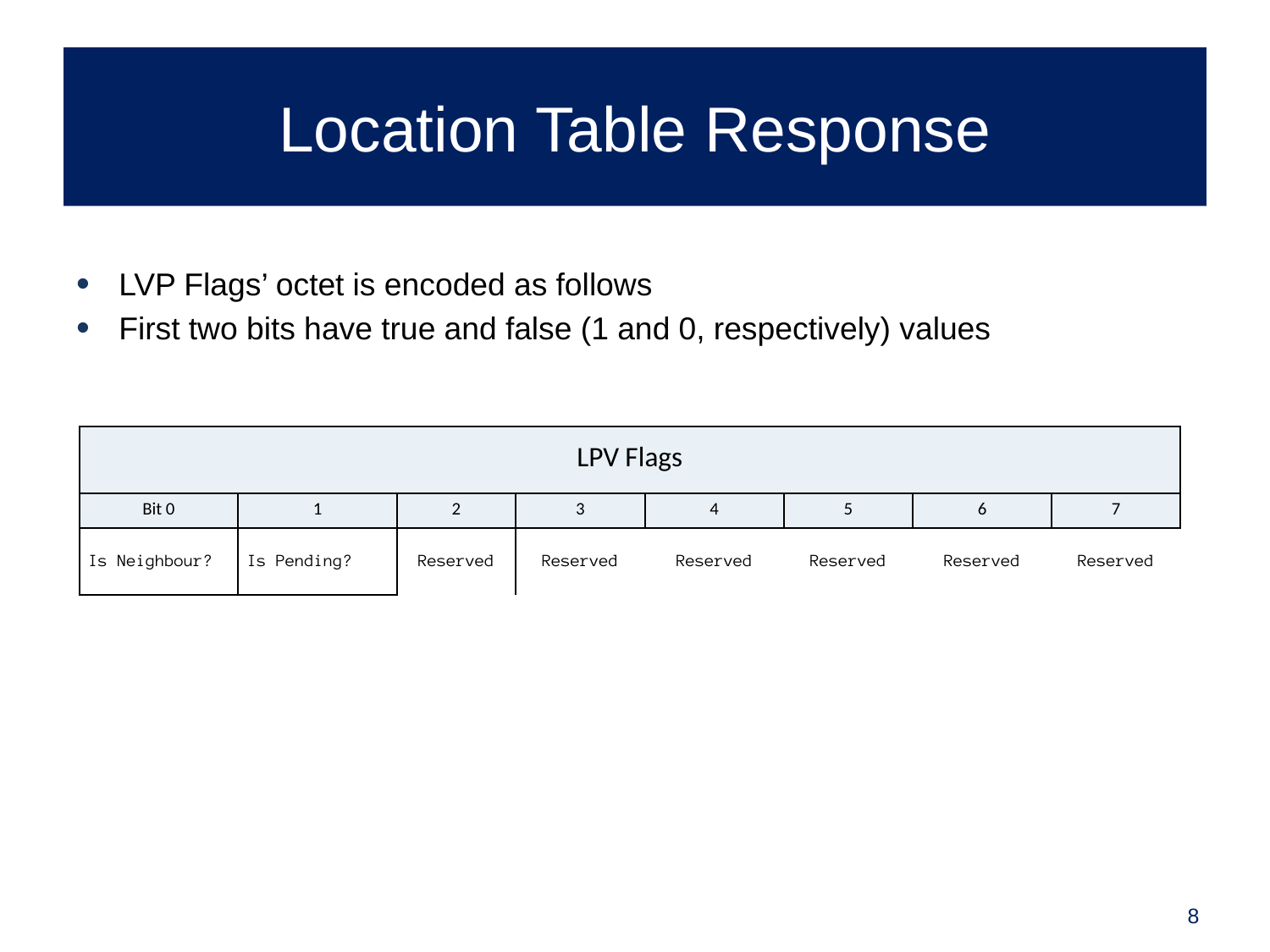

# Location Table Response
LVP Flags’ octet is encoded as follows
First two bits have true and false (1 and 0, respectively) values

| LPV Flags |  |  |  |  |  |  |  |
| --- | --- | --- | --- | --- | --- | --- | --- |
| Bit 0 | 1 | 2 | 3 | 4 | 5 | 6 | 7 |
| Is Neighbour? | Is Pending? | Reserved | Reserved | Reserved | Reserved | Reserved | Reserved |